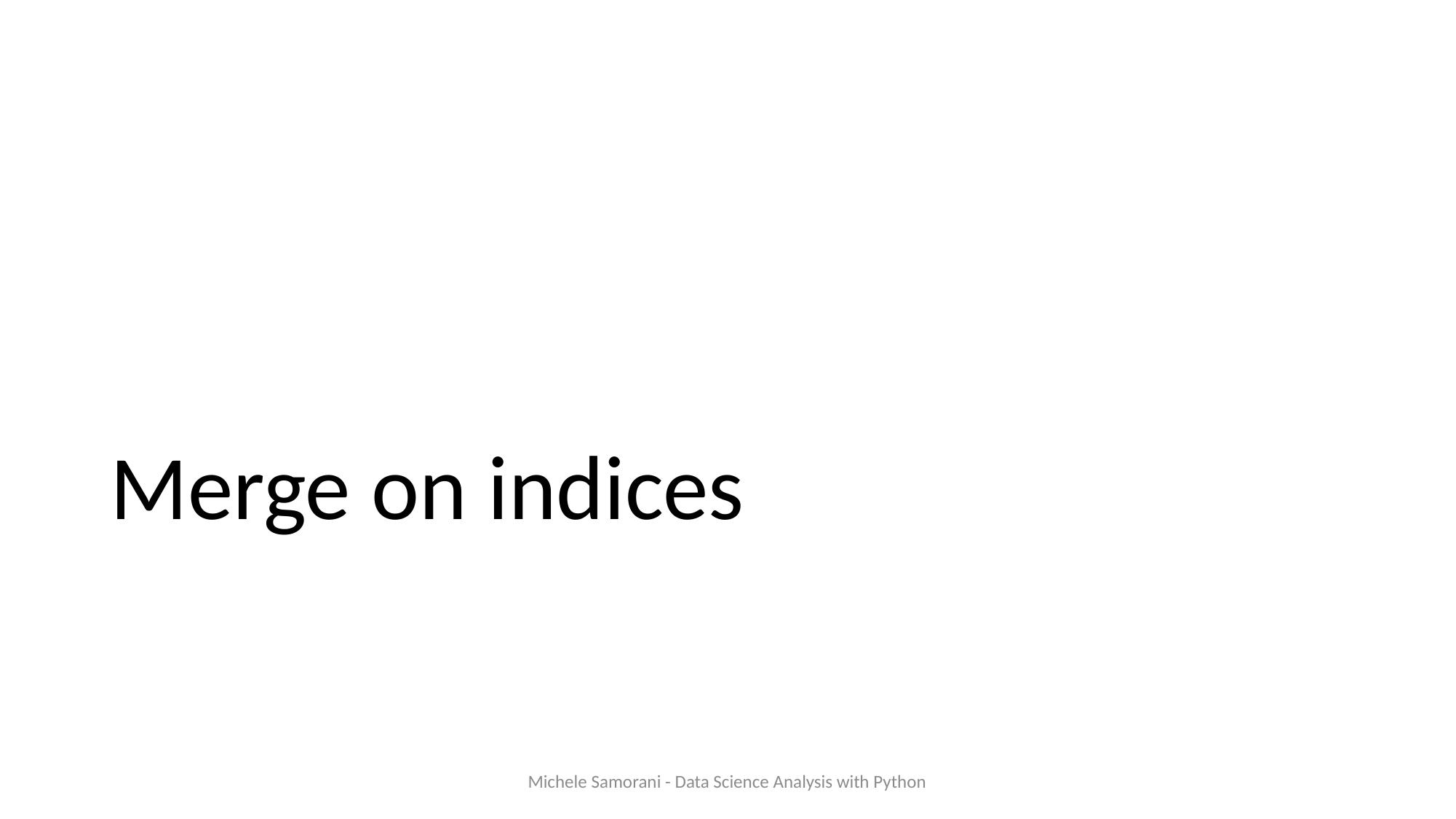

# Merge on indices

Michele Samorani - Data Science Analysis with Python